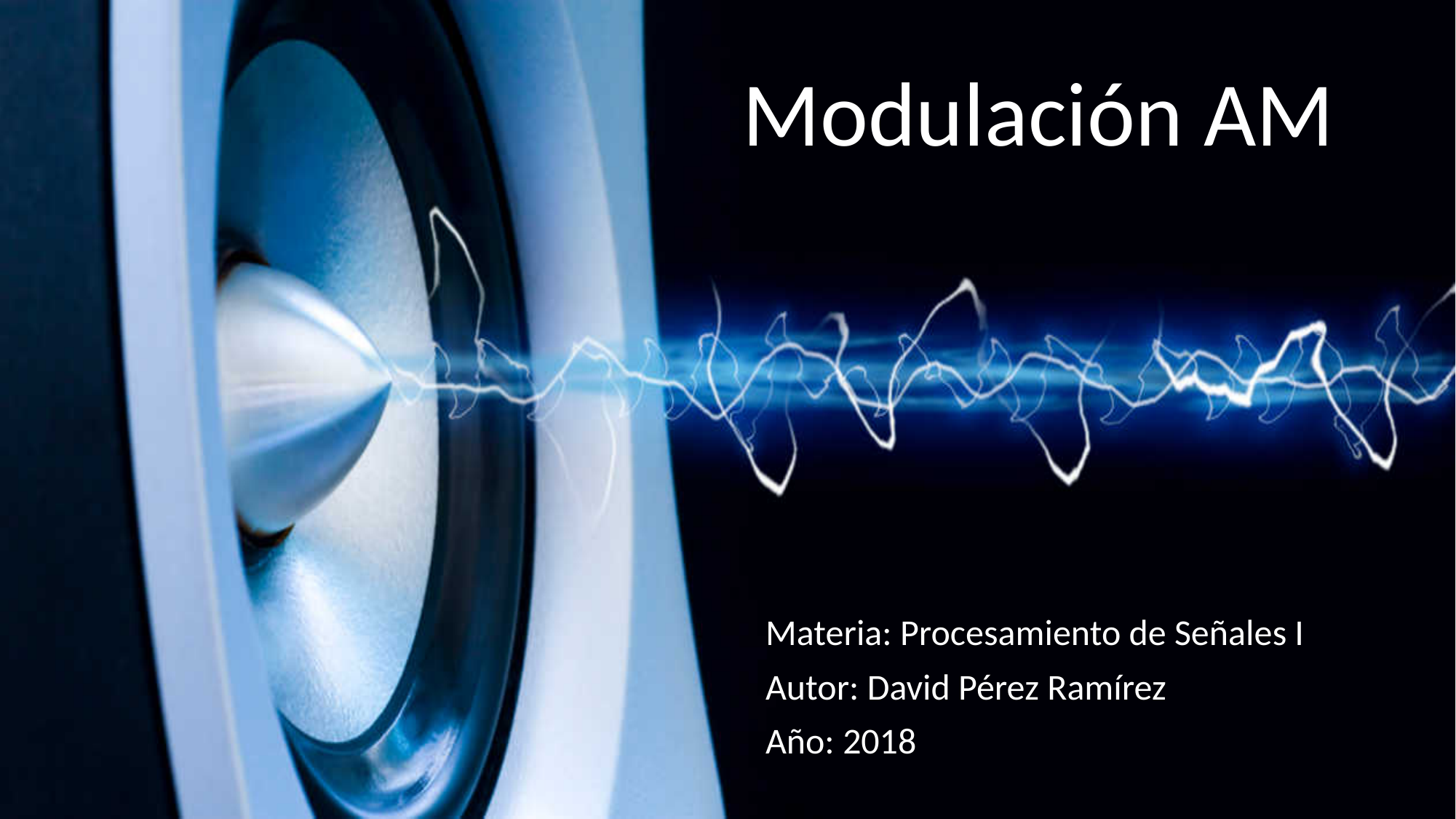

# Modulación AM
Materia: Procesamiento de Señales I
Autor: David Pérez Ramírez
Año: 2018